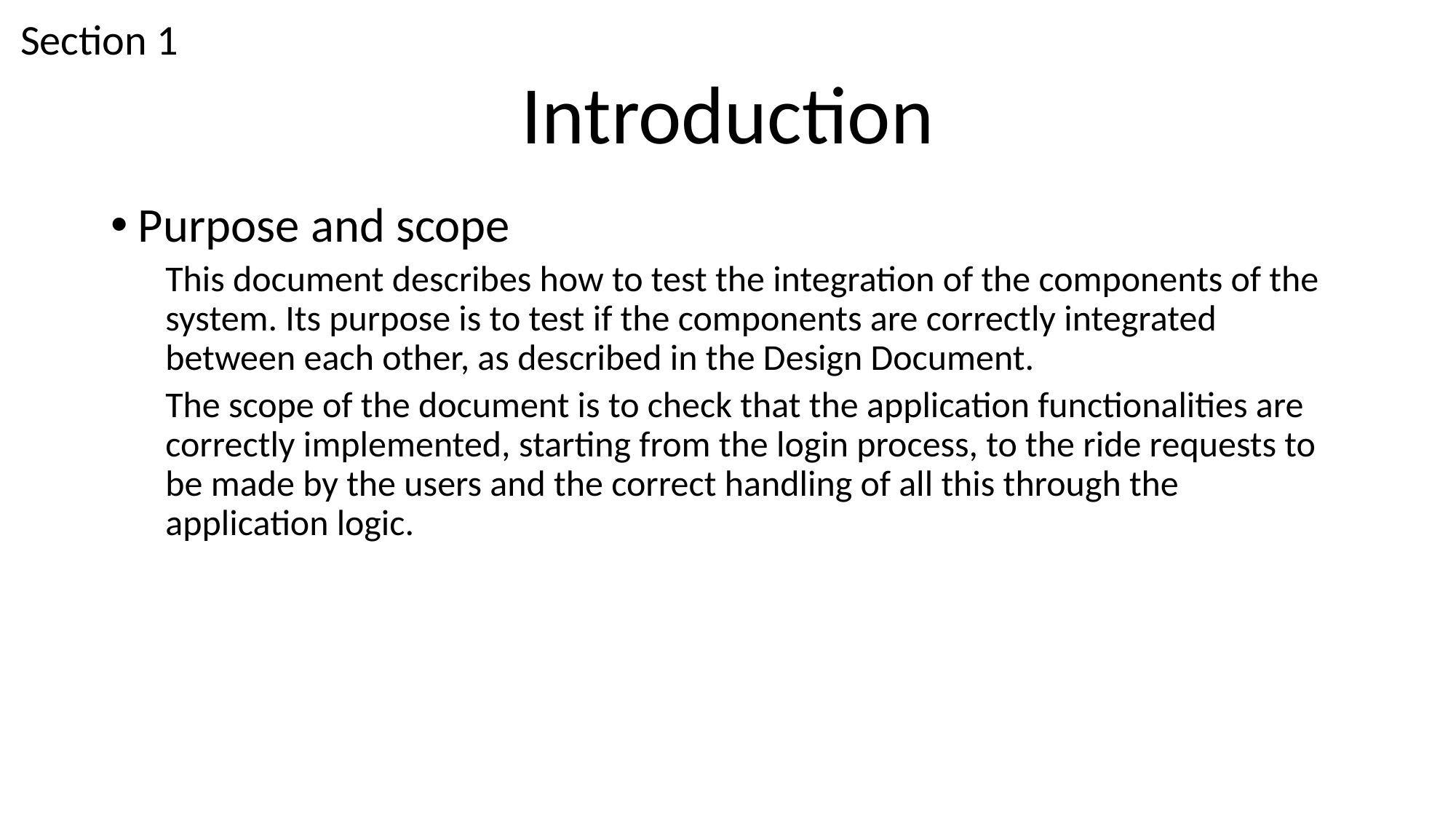

Section 1
# Introduction
Purpose and scope
This document describes how to test the integration of the components of the system. Its purpose is to test if the components are correctly integrated between each other, as described in the Design Document.
The scope of the document is to check that the application functionalities are correctly implemented, starting from the login process, to the ride requests to be made by the users and the correct handling of all this through the application logic.